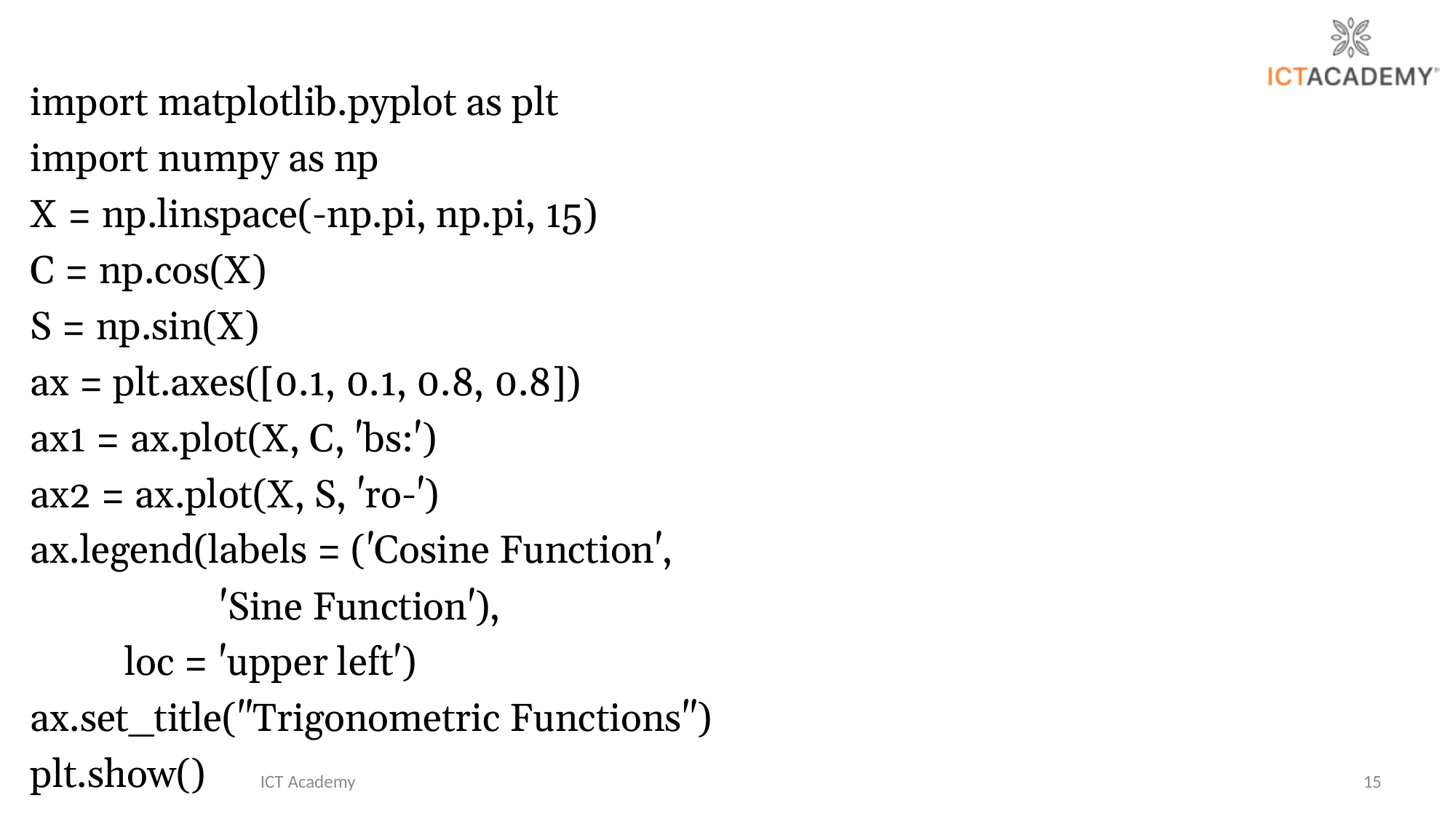

import matplotlib.pyplot as plt
import numpy as np
X = np.linspace(-np.pi, np.pi, 15)
C = np.cos(X)
S = np.sin(X)
ax = plt.axes([0.1, 0.1, 0.8, 0.8])
ax1 = ax.plot(X, C, 'bs:')
ax2 = ax.plot(X, S, 'ro-')
ax.legend(labels = ('Cosine Function',
                    'Sine Function'),
          loc = 'upper left')
ax.set_title("Trigonometric Functions")
plt.show()
ICT Academy
15